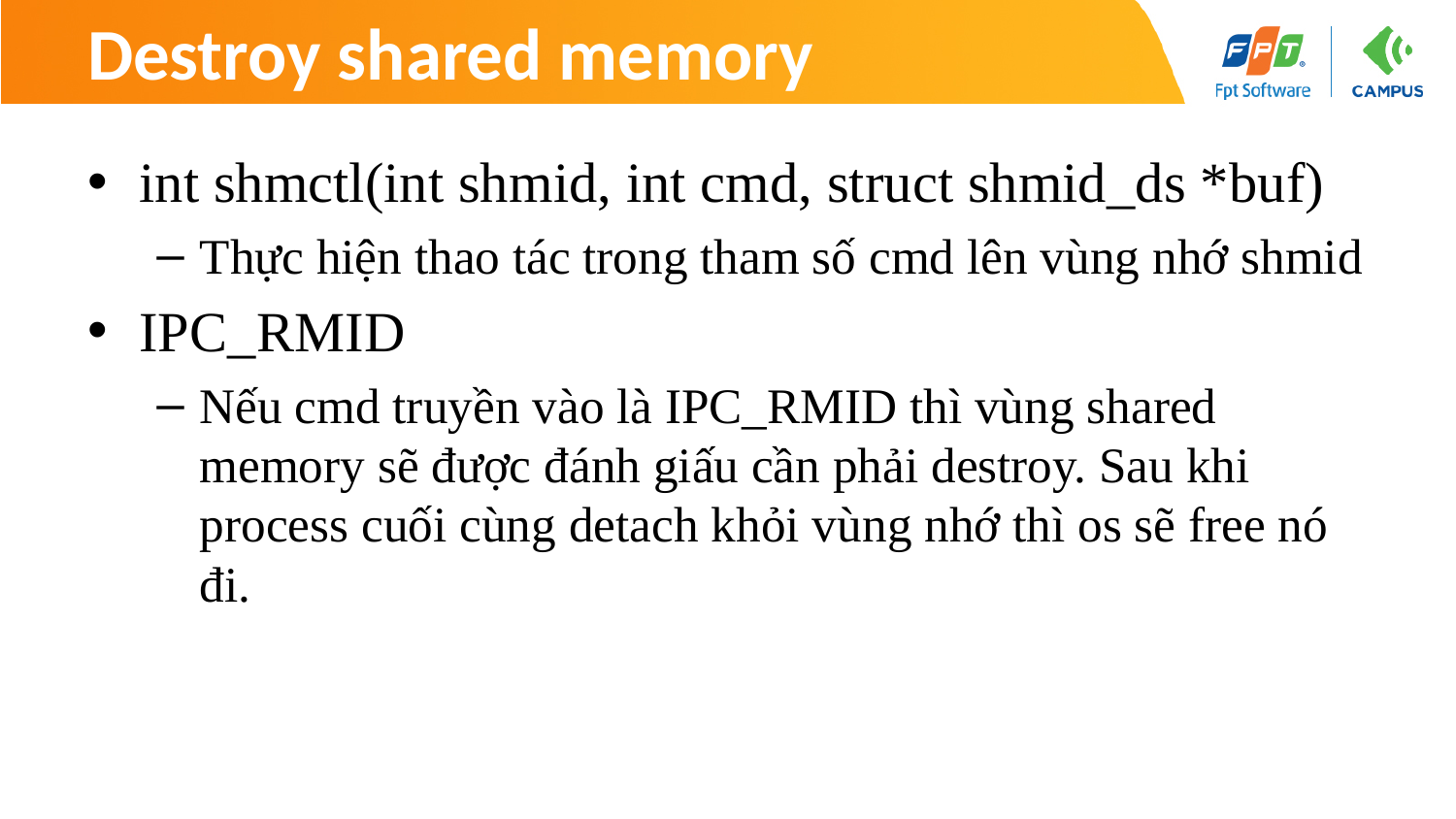

# Destroy shared memory
int shmctl(int shmid, int cmd, struct shmid_ds *buf)
Thực hiện thao tác trong tham số cmd lên vùng nhớ shmid
IPC_RMID
Nếu cmd truyền vào là IPC_RMID thì vùng shared memory sẽ được đánh giấu cần phải destroy. Sau khi process cuối cùng detach khỏi vùng nhớ thì os sẽ free nó đi.